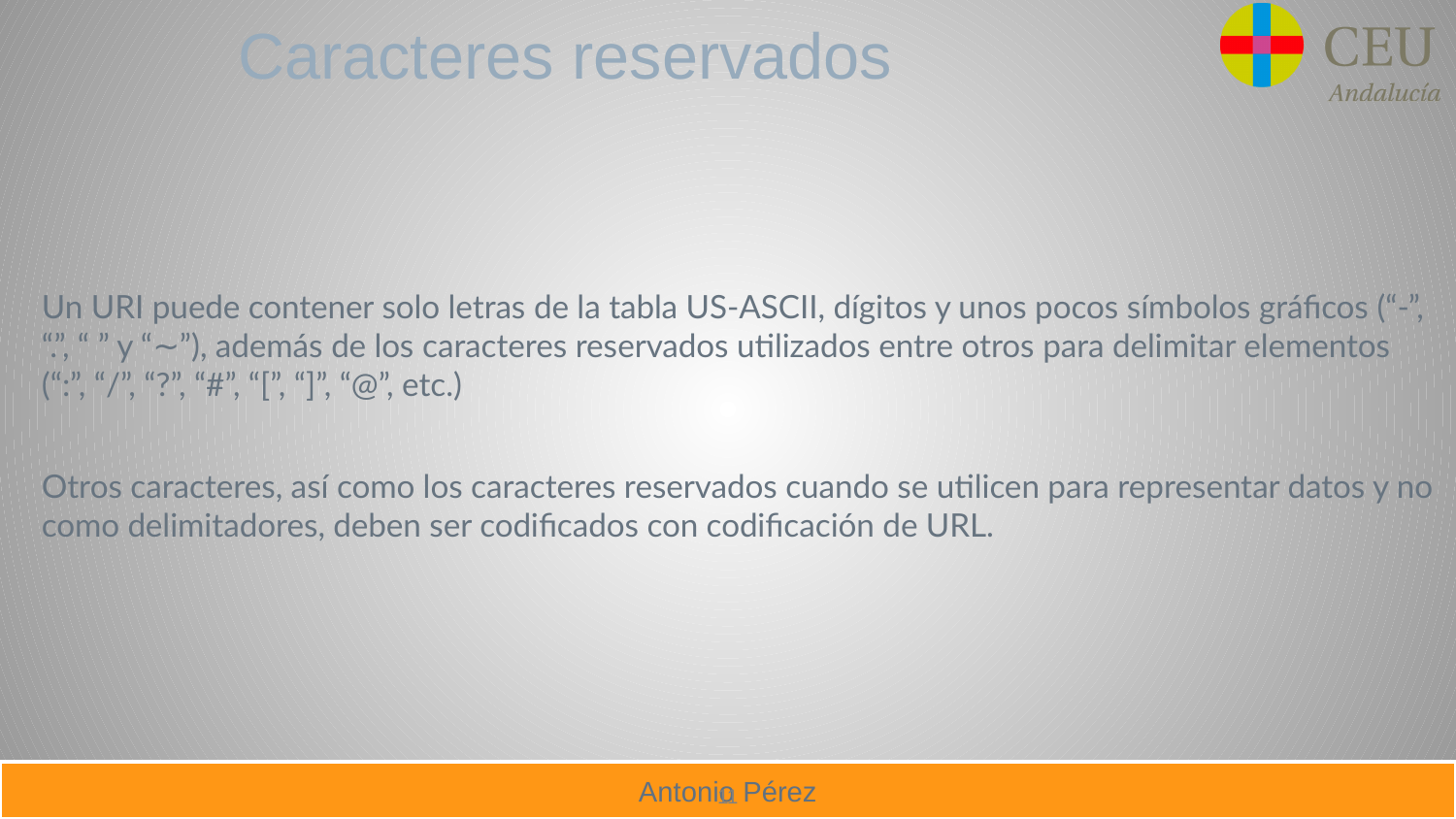

# Caracteres reservados
Un URI puede contener solo letras de la tabla US-ASCII, dígitos y unos pocos símbolos gráficos (“-”, “.”, “ ” y “∼”), además de los caracteres reservados utilizados entre otros para delimitar elementos (“:”, “/”, “?”, “#”, “[”, “]”, “@”, etc.)

Otros caracteres, así como los caracteres reservados cuando se utilicen para representar datos y no como delimitadores, deben ser codificados con codificación de URL.

11